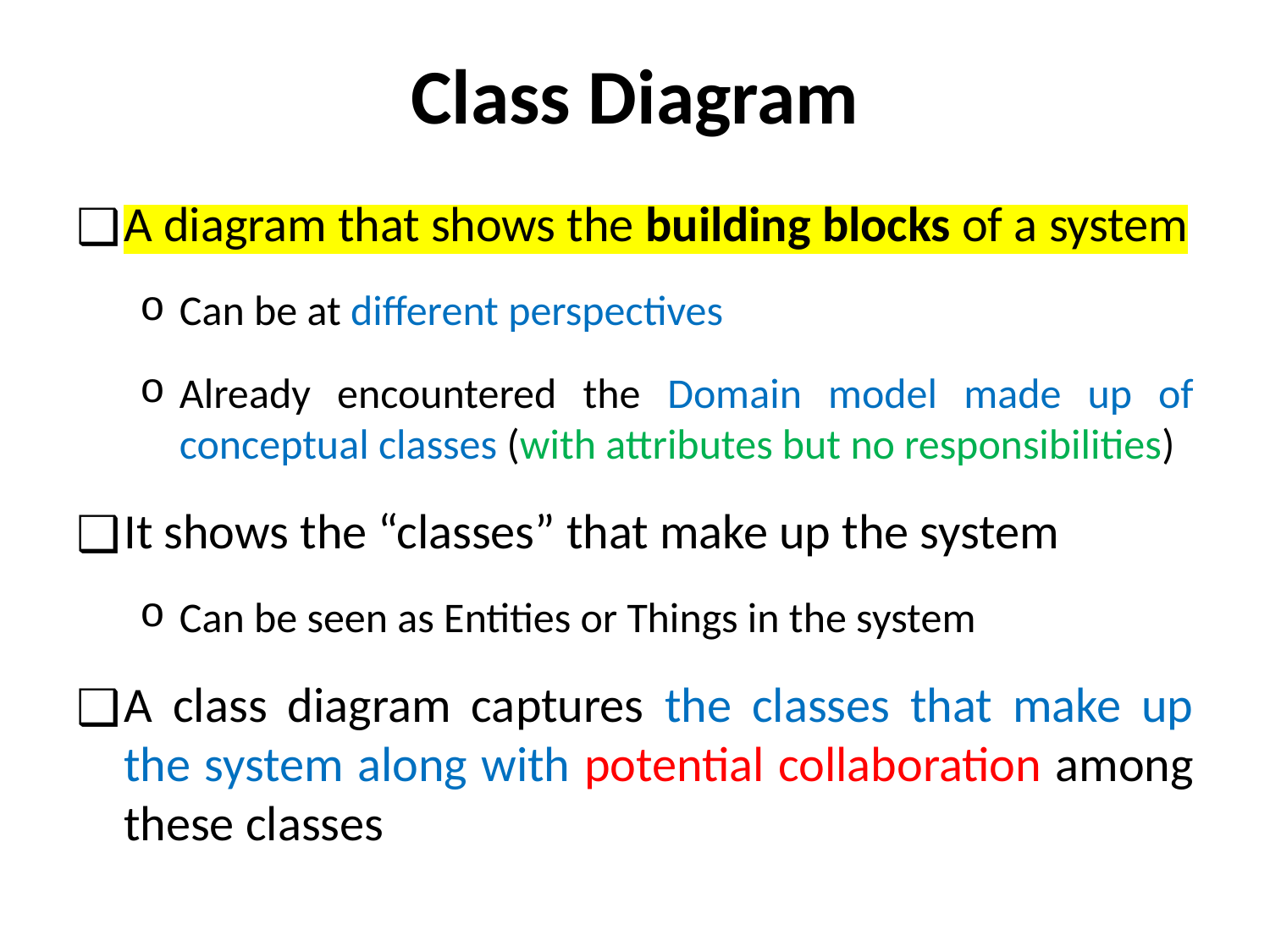

# Class Diagram
A diagram that shows the building blocks of a system
Can be at different perspectives
Already encountered the Domain model made up of conceptual classes (with attributes but no responsibilities)
It shows the “classes” that make up the system
Can be seen as Entities or Things in the system
A class diagram captures the classes that make up the system along with potential collaboration among these classes